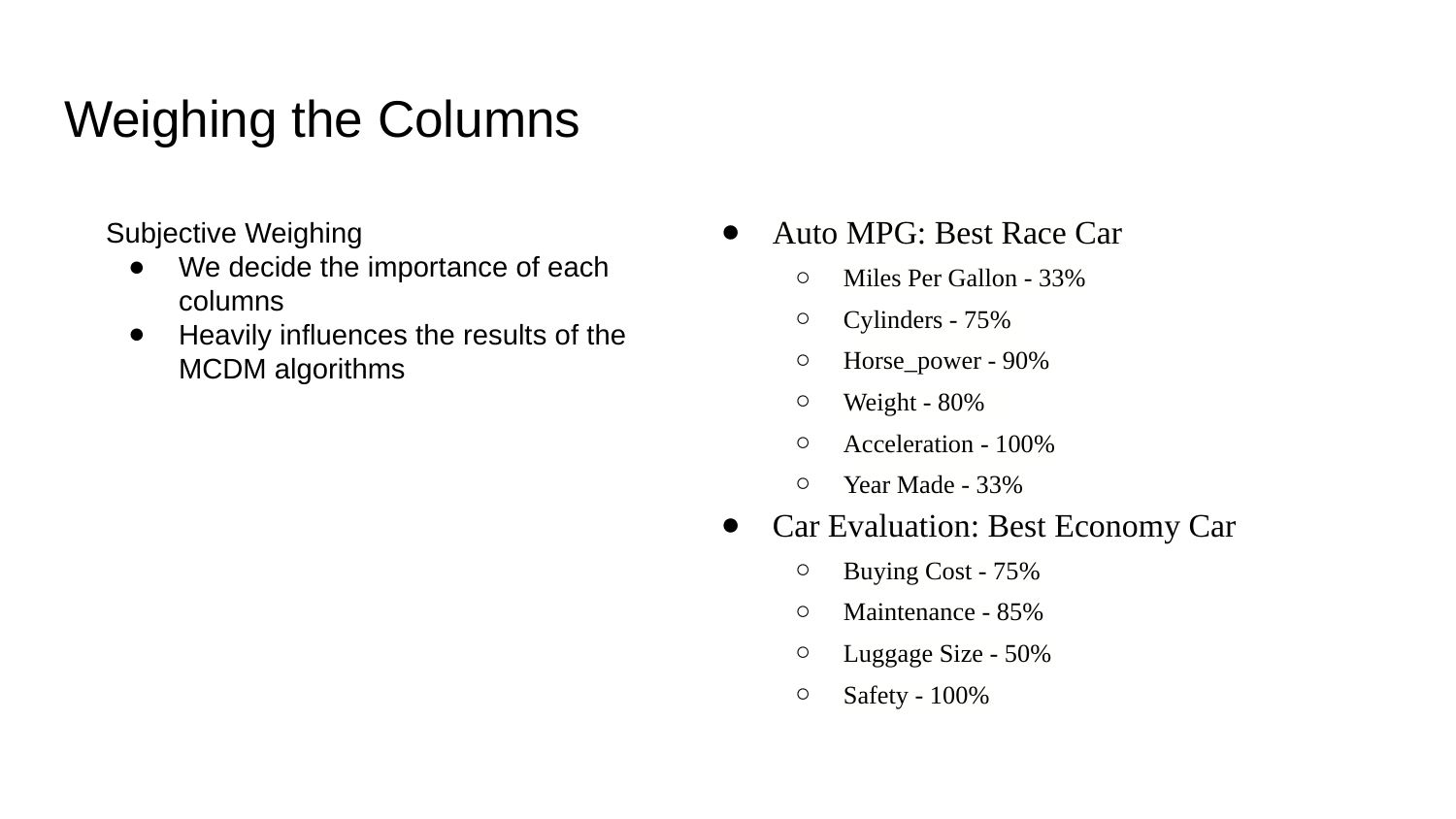

# Weighing the Columns
Auto MPG: Best Race Car
Miles Per Gallon - 33%
Cylinders - 75%
Horse_power - 90%
Weight - 80%
Acceleration - 100%
Year Made - 33%
Car Evaluation: Best Economy Car
Buying Cost - 75%
Maintenance - 85%
Luggage Size - 50%
Safety - 100%

Subjective Weighing
We decide the importance of each columns
Heavily influences the results of the MCDM algorithms